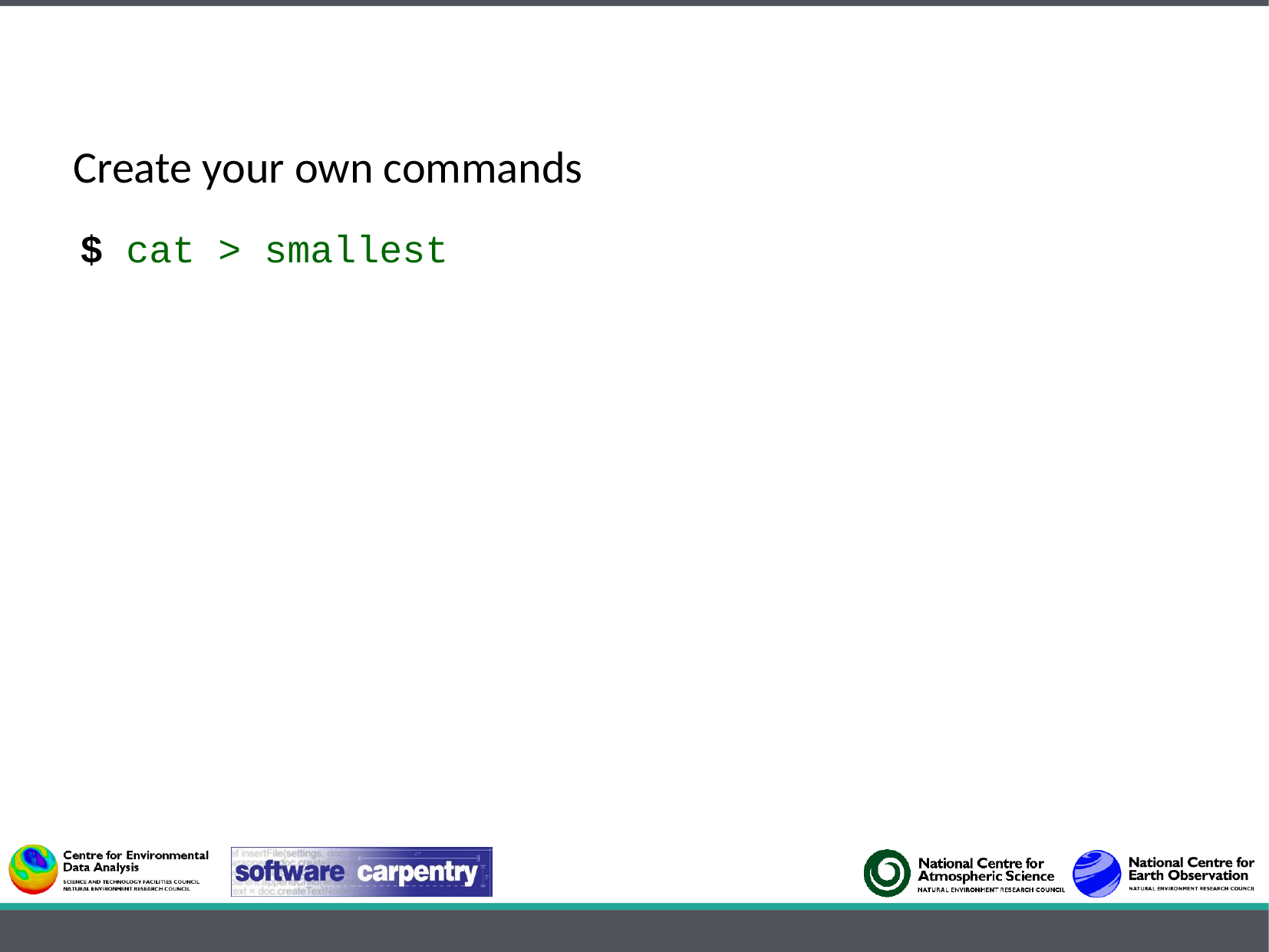

Create your own commands
$ cat > smallest